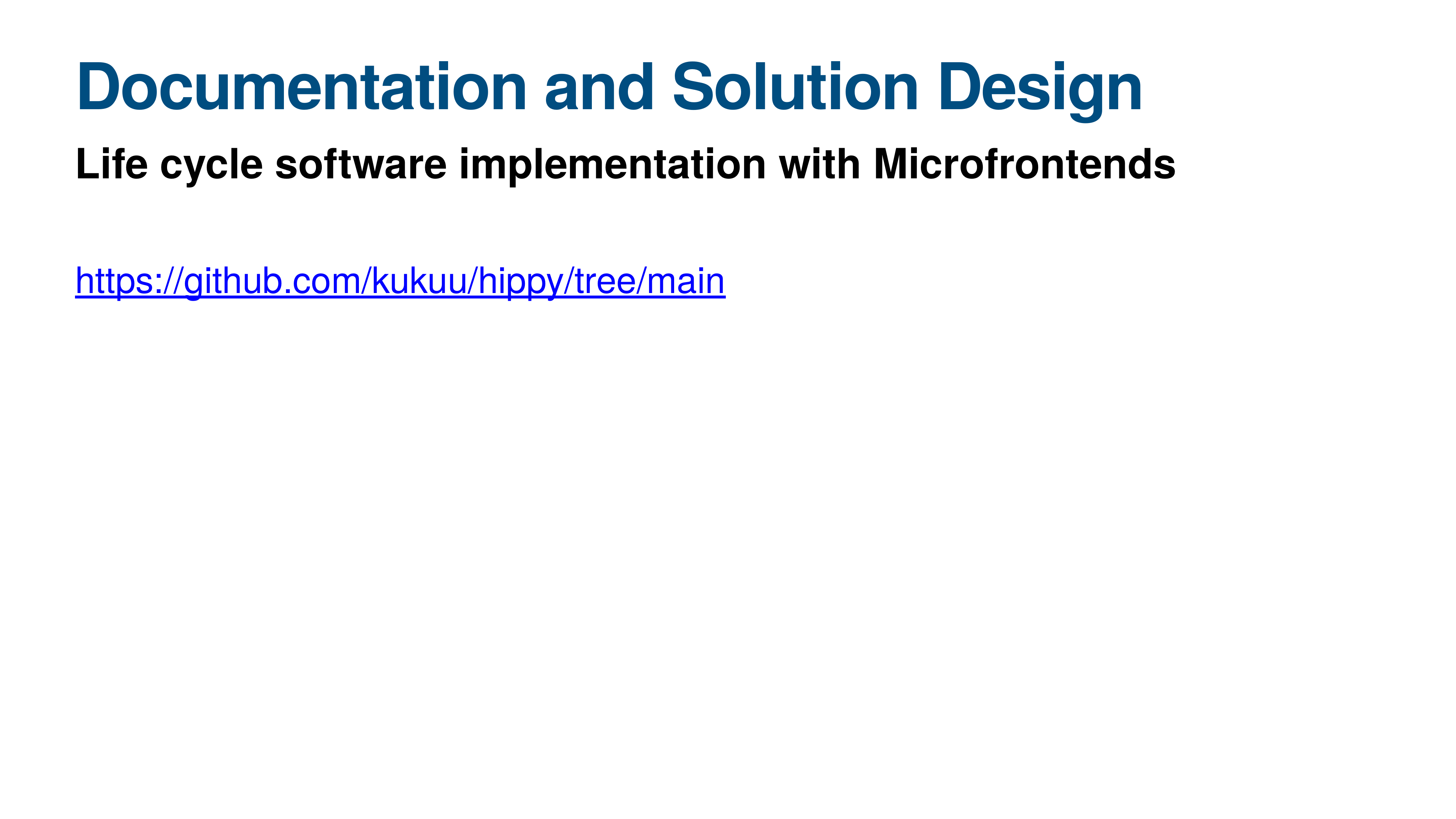

# Documentation and Solution Design
Life cycle software implementation with Microfrontends
https://github.com/kukuu/hippy/tree/main